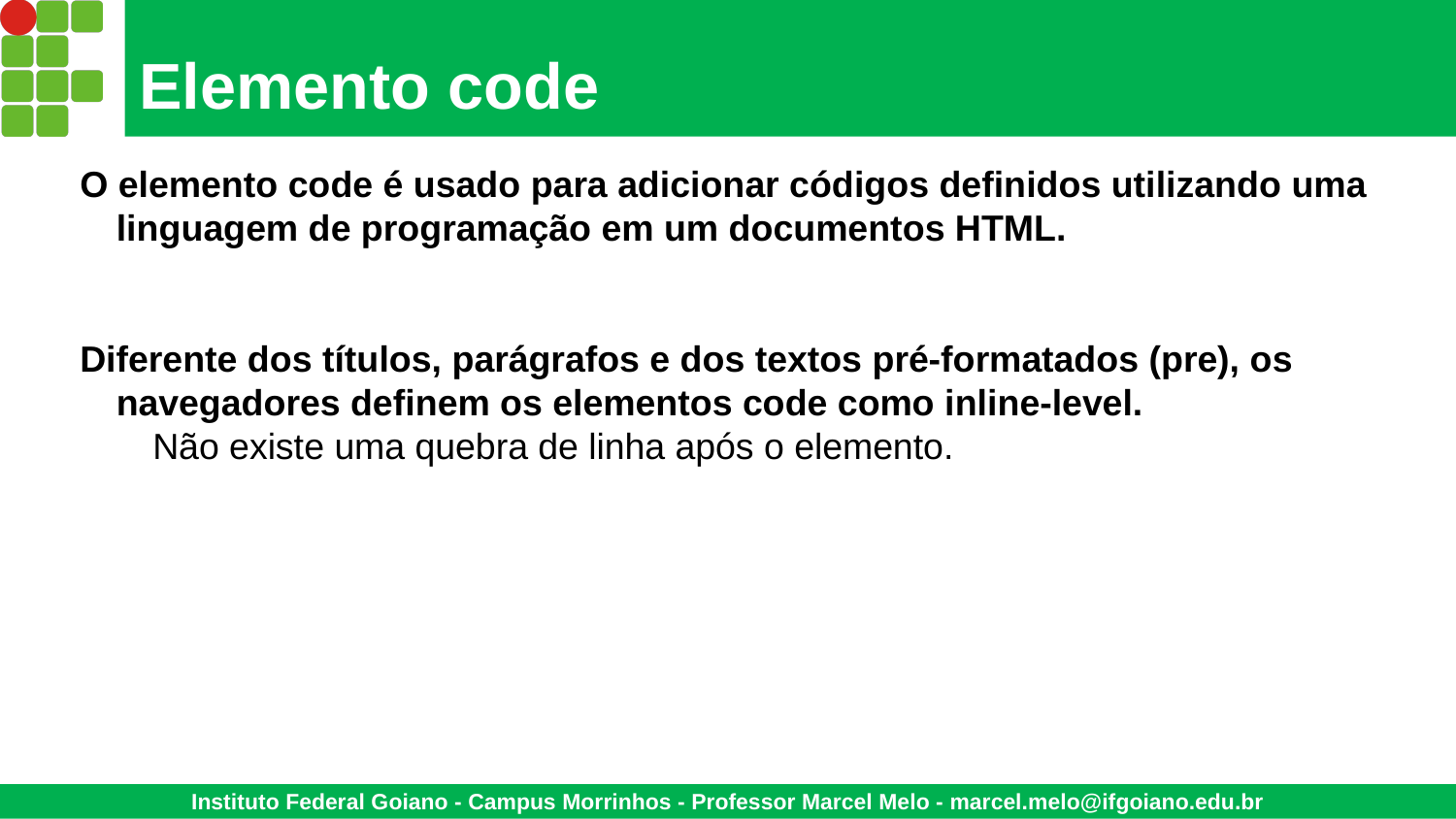

# Elemento code
O elemento code é usado para adicionar códigos definidos utilizando uma linguagem de programação em um documentos HTML.

Diferente dos títulos, parágrafos e dos textos pré-formatados (pre), os navegadores definem os elementos code como inline-level.
Não existe uma quebra de linha após o elemento.